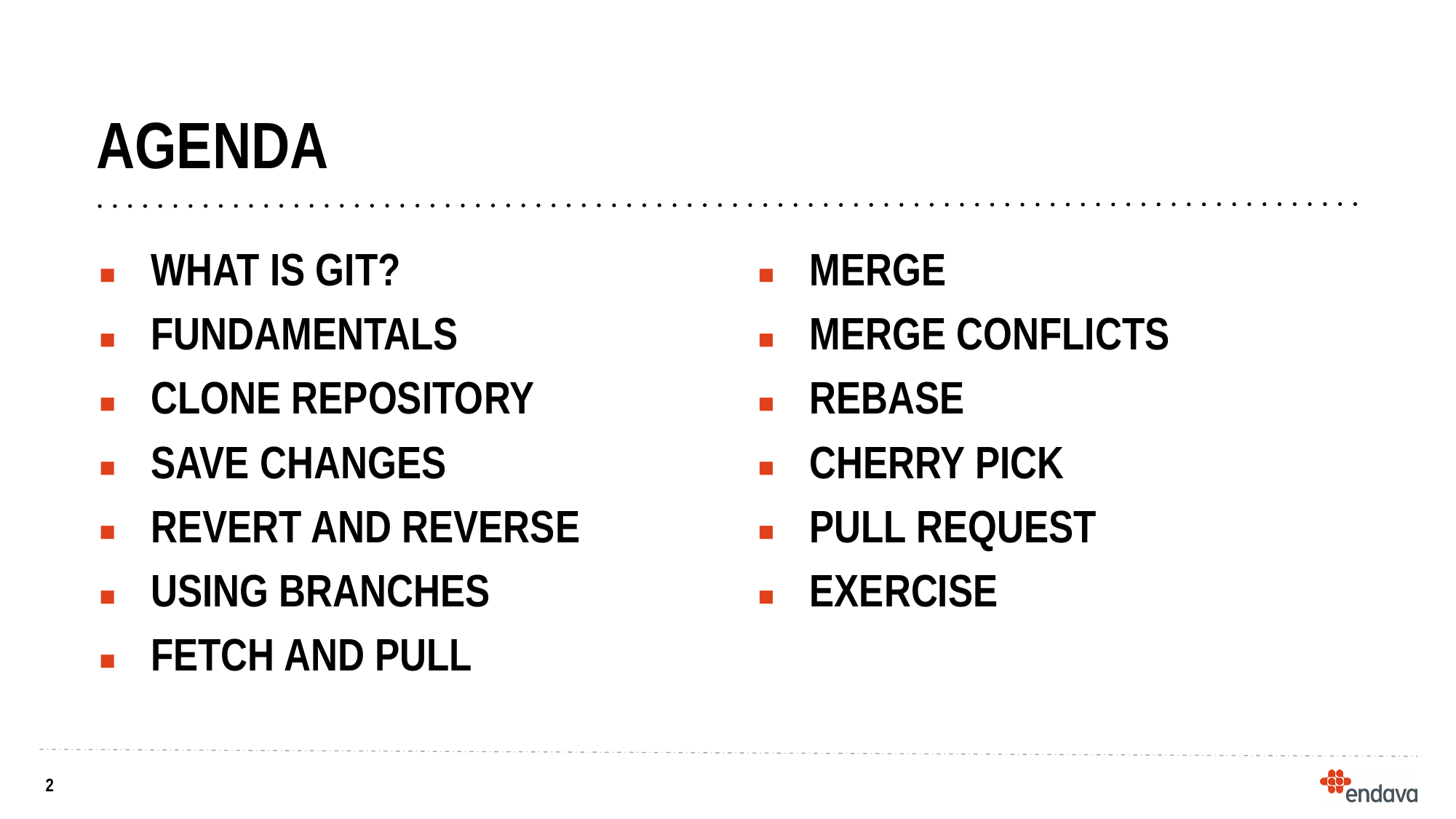

# AGENDA
WHAT IS GIT?
FUNDAMENTALS
CLONE REPOSITORY
SAVE CHANGES
REVERT AND REVERSE
USING BRANCHES
FETCH AND PULL
MERGE
MERGE CONFLICTS
REBASE
CHERRY PICK
PULL REQUEST
EXERCISE